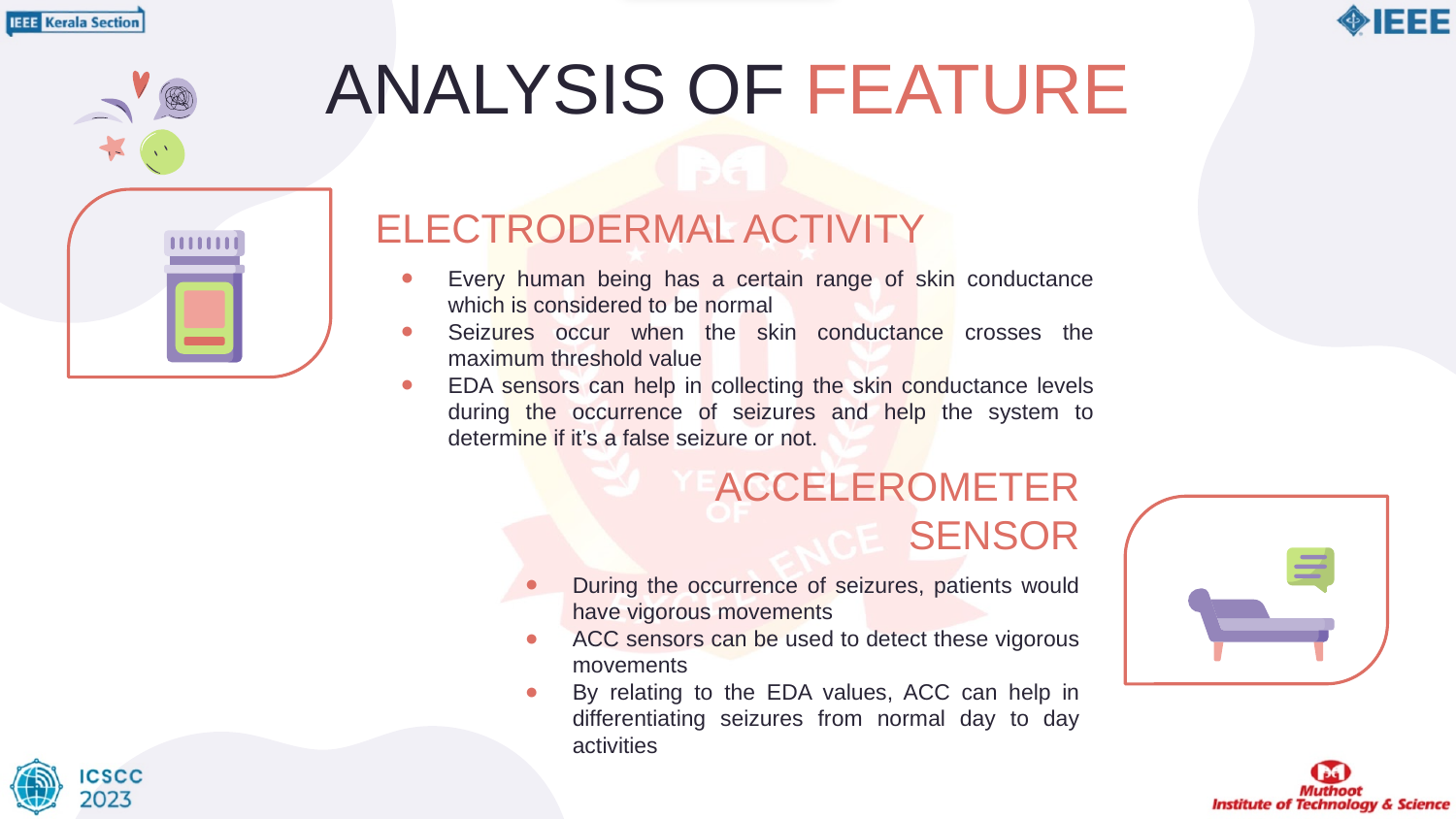

# ANALYSIS OF FEATURE

ELECTRODERMAL ACTIVITY

Every human being has a certain range of skin conductance which is considered to be normal
Seizures occur when the skin conductance crosses the maximum threshold value
EDA sensors can help in collecting the skin conductance levels during the occurrence of seizures and help the system to determine if it’s a false seizure or not.

ACCELEROMETER SENSOR

During the occurrence of seizures, patients would have vigorous movements
ACC sensors can be used to detect these vigorous movements
By relating to the EDA values, ACC can help in differentiating seizures from normal day to day activities